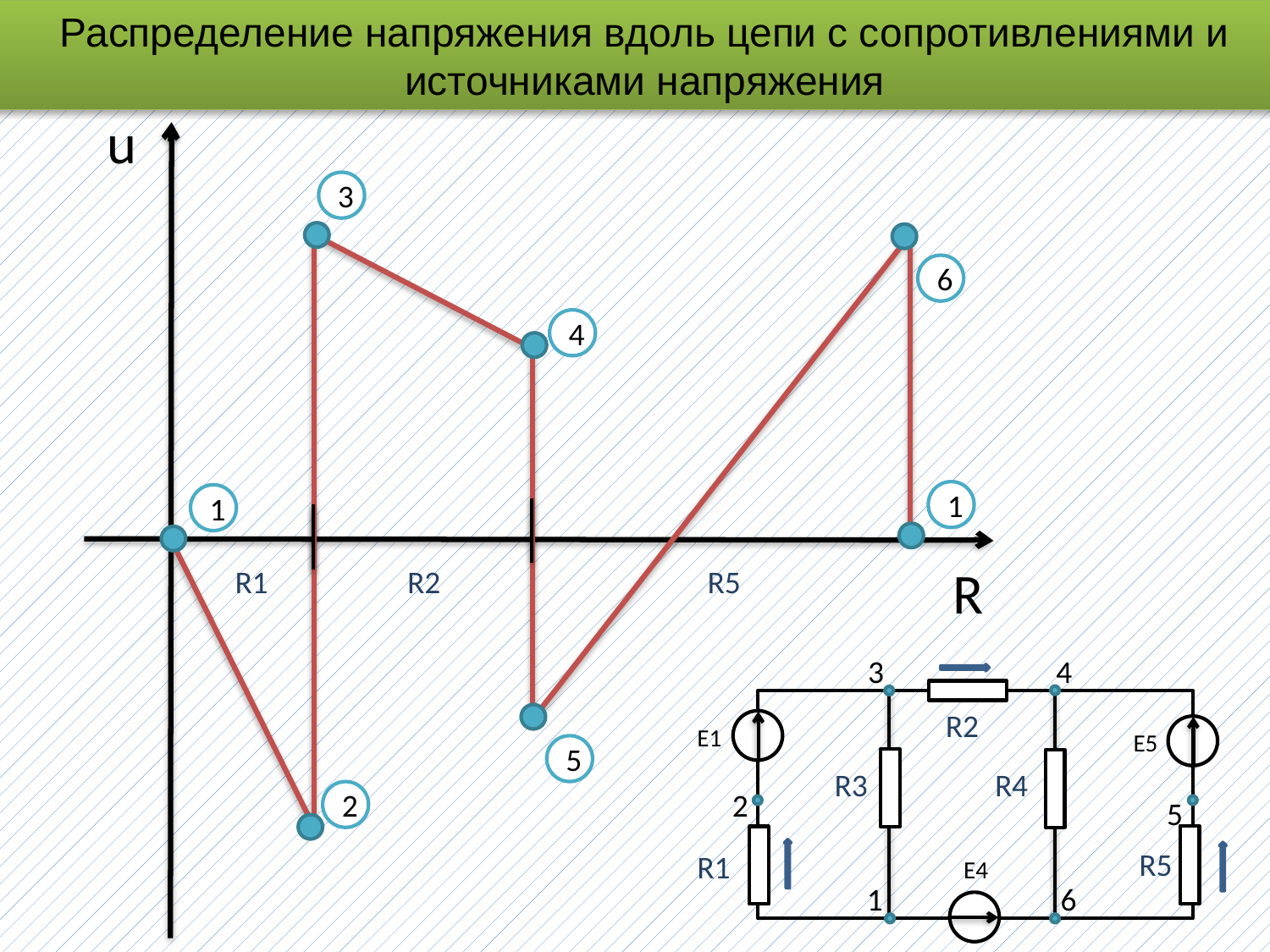

Распределение напряжения вдоль цепи с сопротивлениями и источниками напряжения
u
3

6
4

1
1

R
R1
R2
R5

3
4

R2

E1
E5
5

R4
R3
2
2
5

R5

R1

E4
1
6